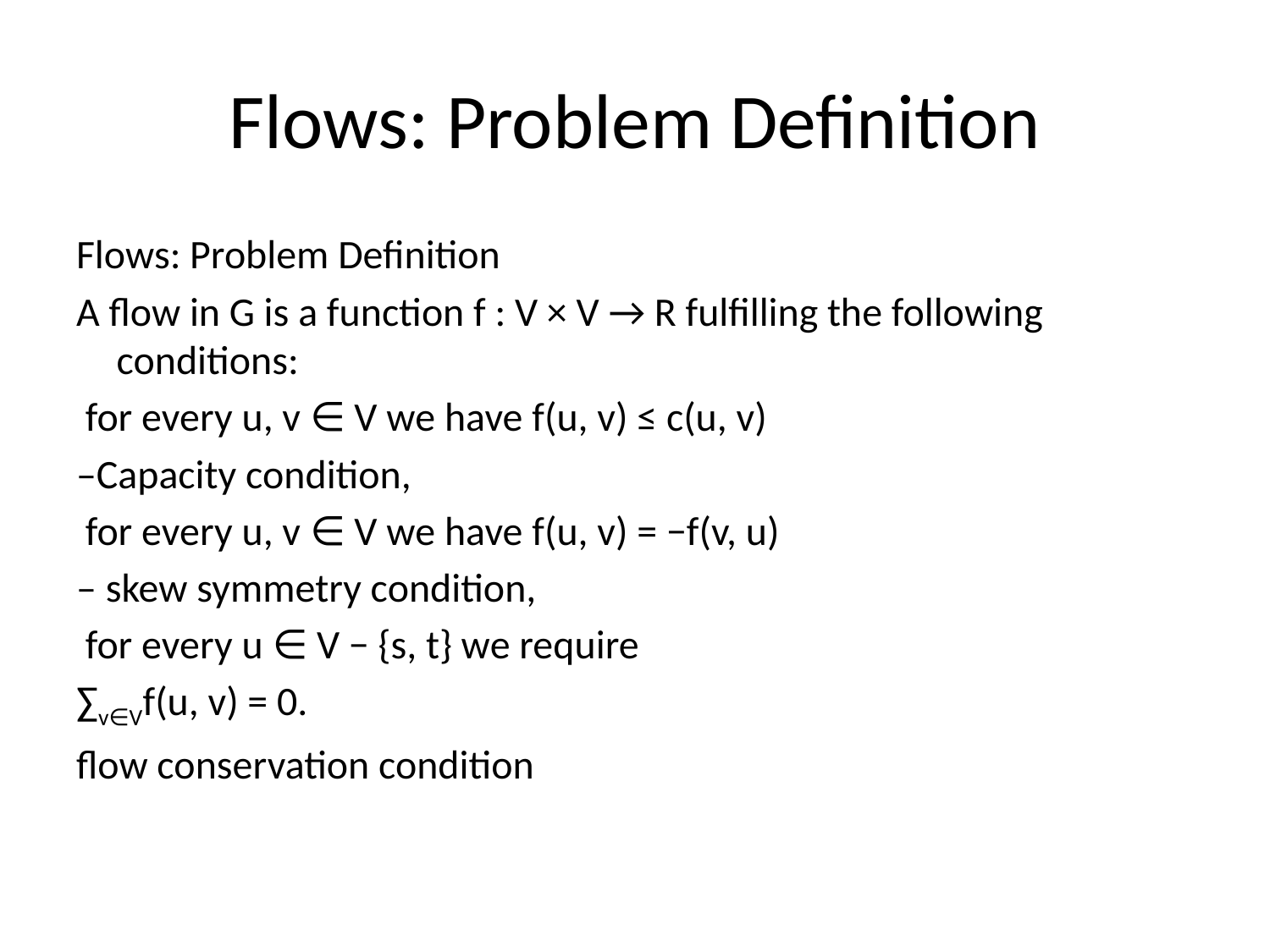

# Flows: Problem Deﬁnition
Flows: Problem Deﬁnition
A ﬂow in G is a function f : V × V → R fulﬁlling the following conditions:
 for every u, v ∈ V we have f(u, v) ≤ c(u, v)
–Capacity condition,
 for every u, v ∈ V we have f(u, v) = −f(v, u)
– skew symmetry condition,
 for every u ∈ V − {s, t} we require
∑v∈Vf(u, v) = 0.
ﬂow conservation condition